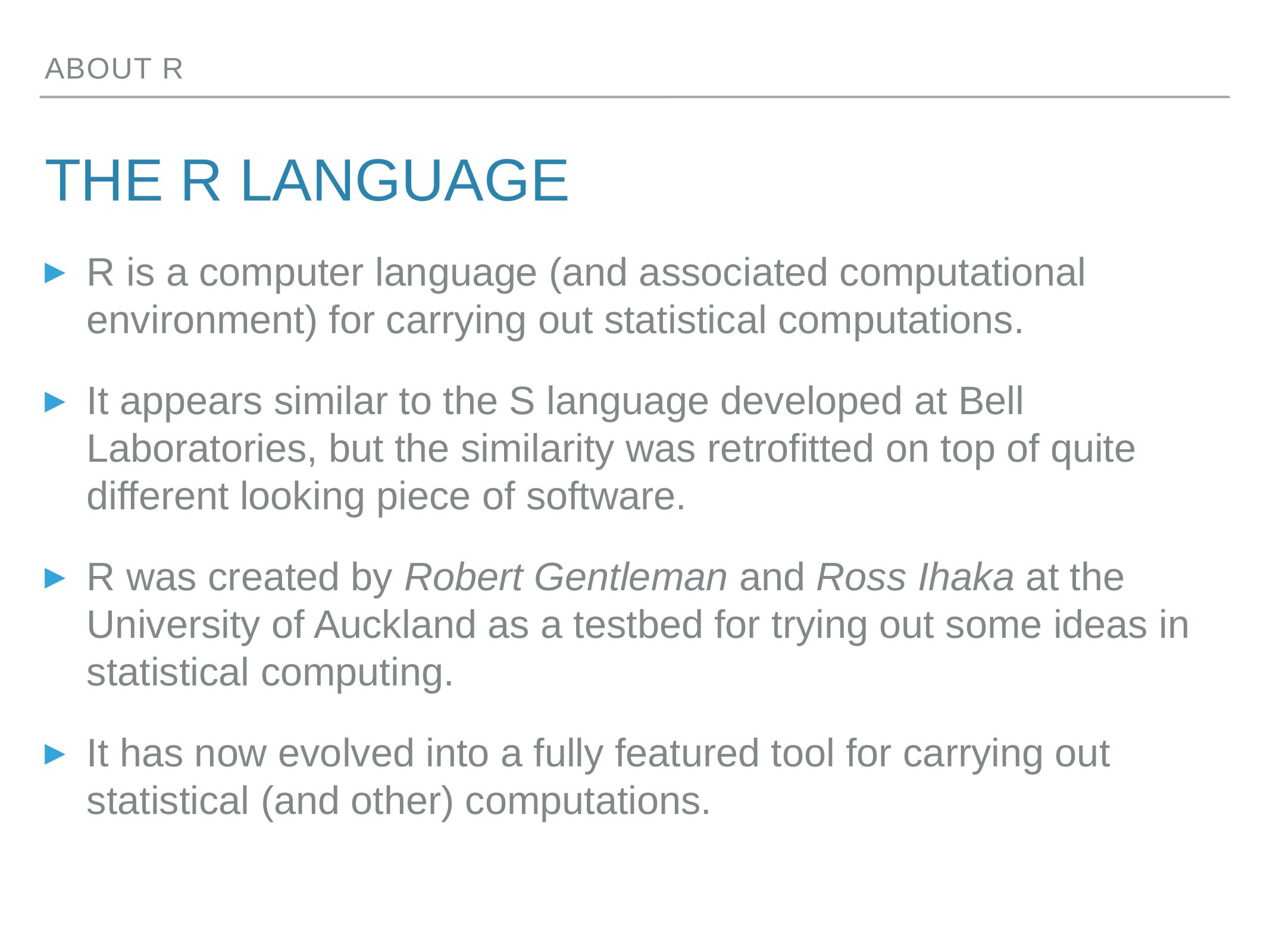

about r
# the r language
R is a computer language (and associated computational environment) for carrying out statistical computations.
It appears similar to the S language developed at Bell Laboratories, but the similarity was retrofitted on top of quite different looking piece of software.
R was created by Robert Gentleman and Ross Ihaka at the University of Auckland as a testbed for trying out some ideas in statistical computing.
It has now evolved into a fully featured tool for carrying out statistical (and other) computations.